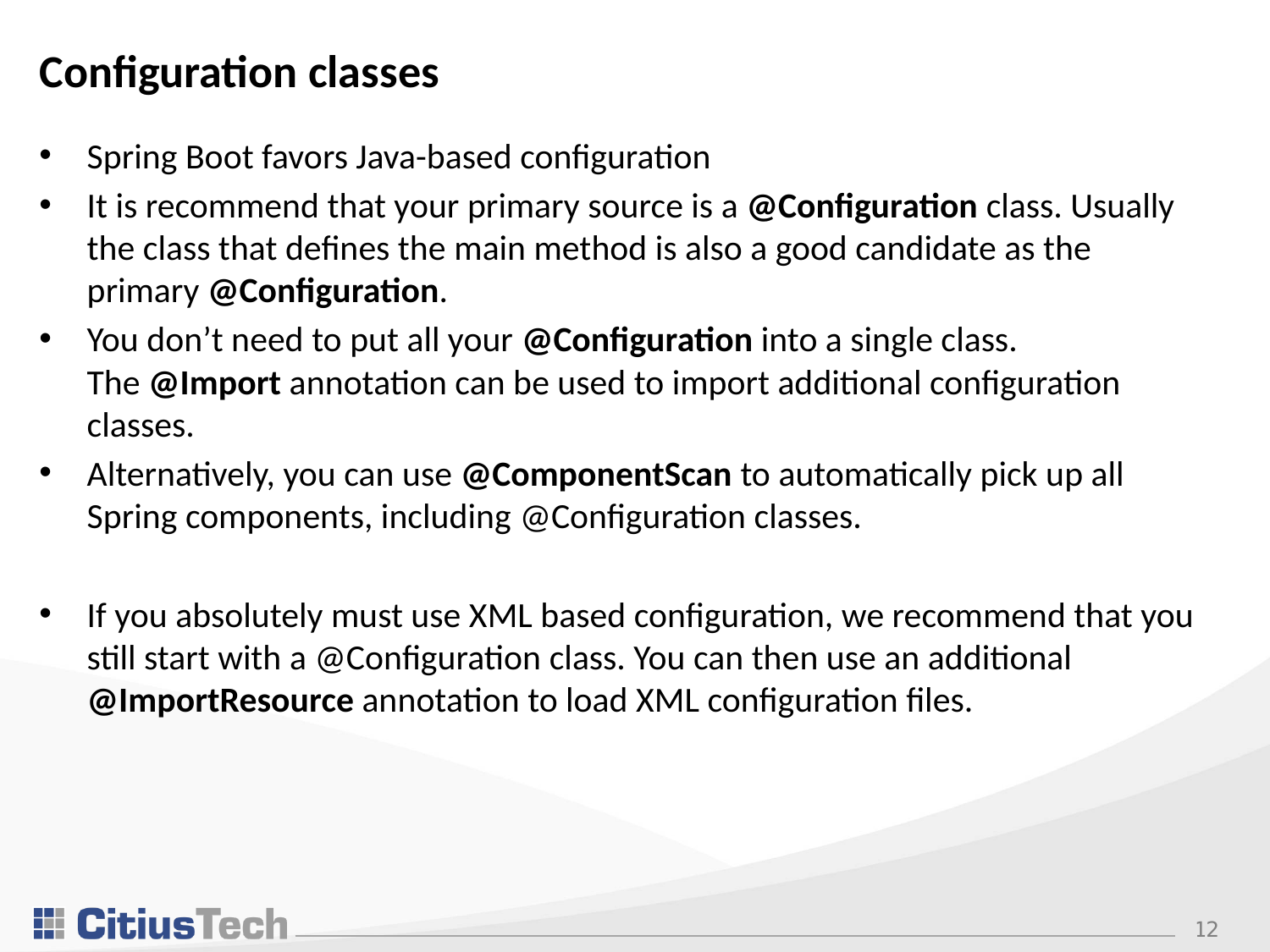

# Configuration classes
Spring Boot favors Java-based configuration
It is recommend that your primary source is a @Configuration class. Usually the class that defines the main method is also a good candidate as the primary @Configuration.
You don’t need to put all your @Configuration into a single class. The @Import annotation can be used to import additional configuration classes.
Alternatively, you can use @ComponentScan to automatically pick up all Spring components, including @Configuration classes.

If you absolutely must use XML based configuration, we recommend that you still start with a @Configuration class. You can then use an additional @ImportResource annotation to load XML configuration files.